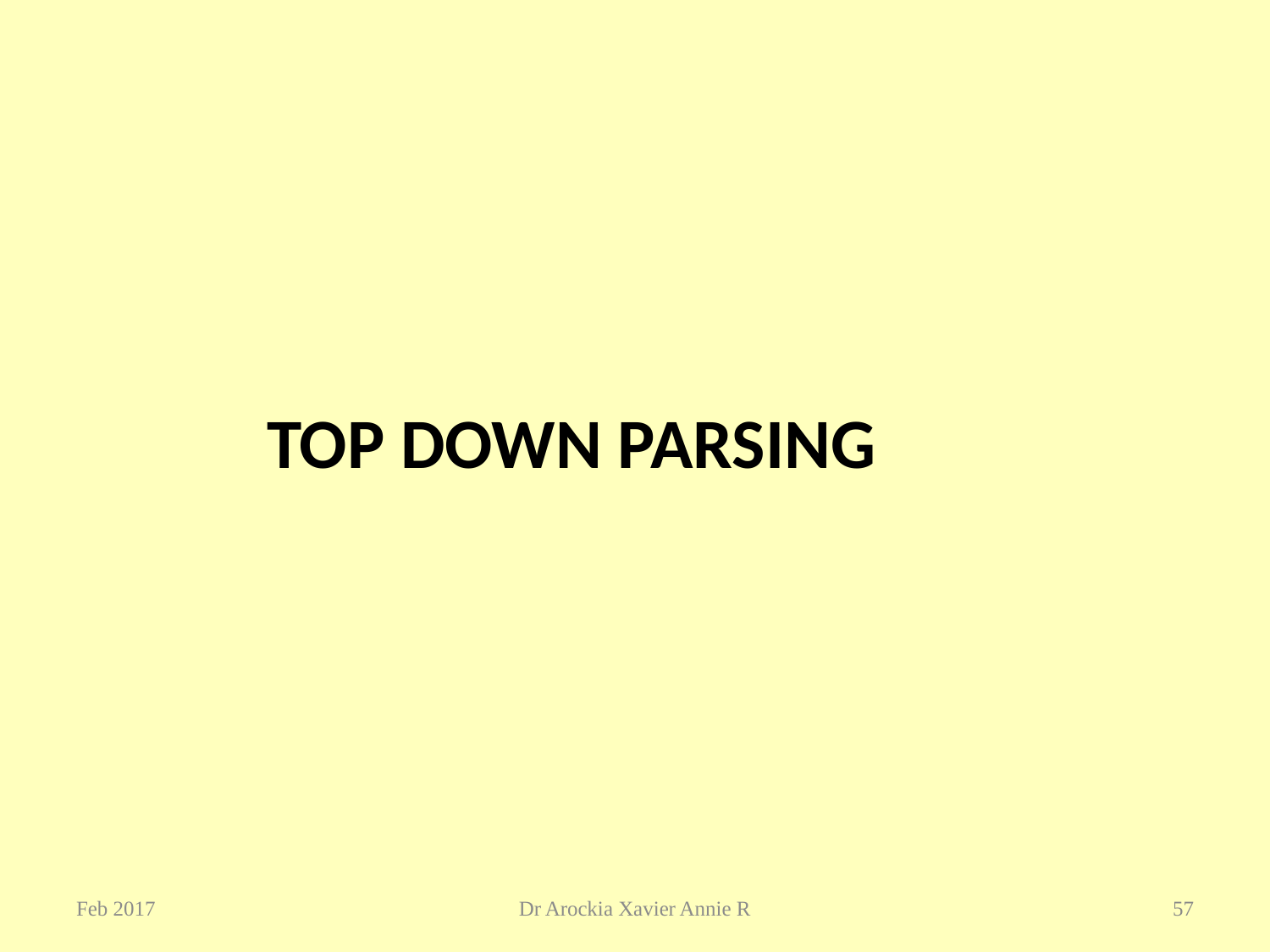

# Top Down Parsing

Feb 2017
Dr Arockia Xavier Annie R
57